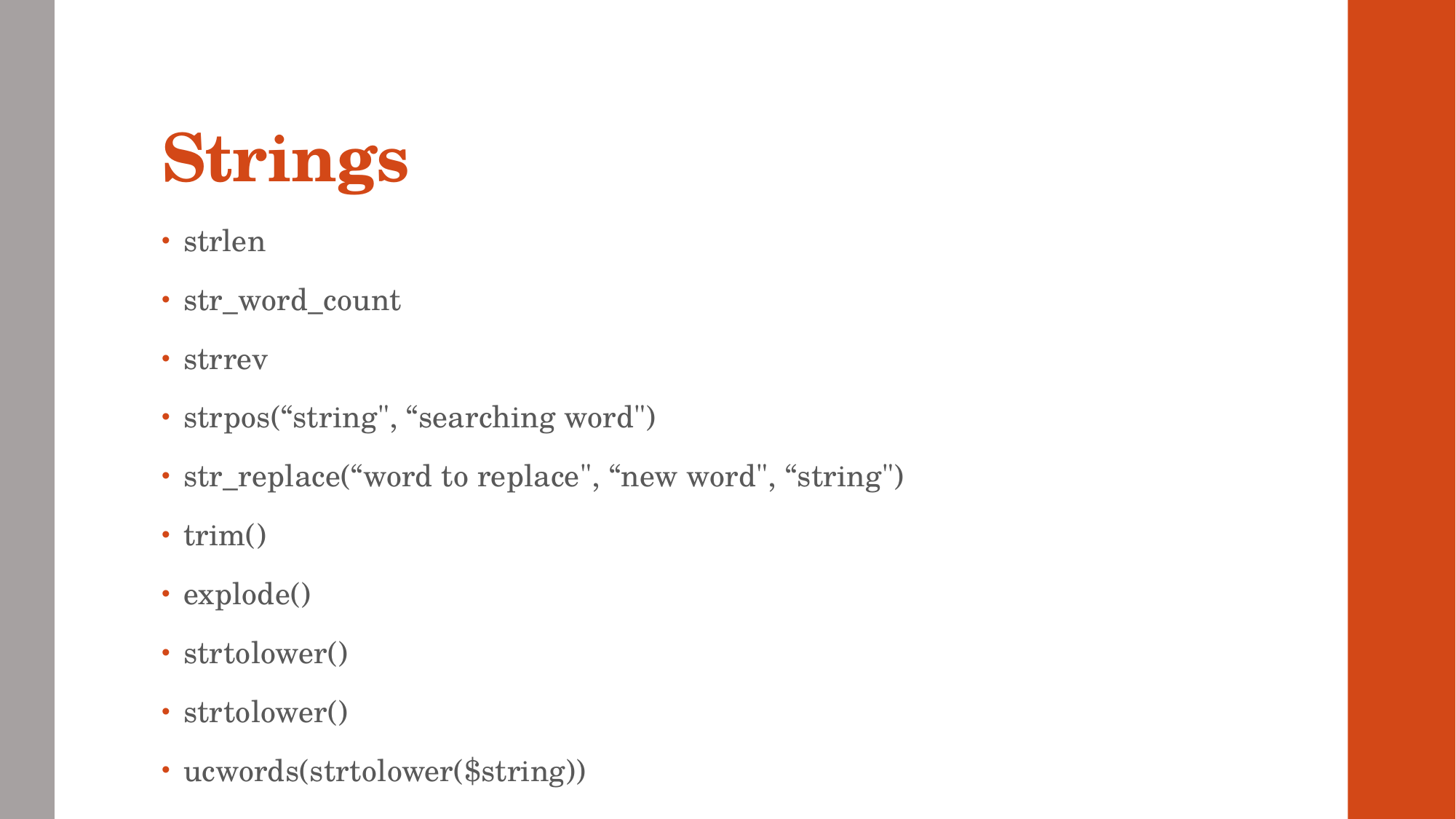

# Strings
strlen
str_word_count
strrev
strpos(“string", “searching word")
str_replace(“word to replace", “new word", “string")
trim()
explode()
strtolower()
strtolower()
ucwords(strtolower($string))